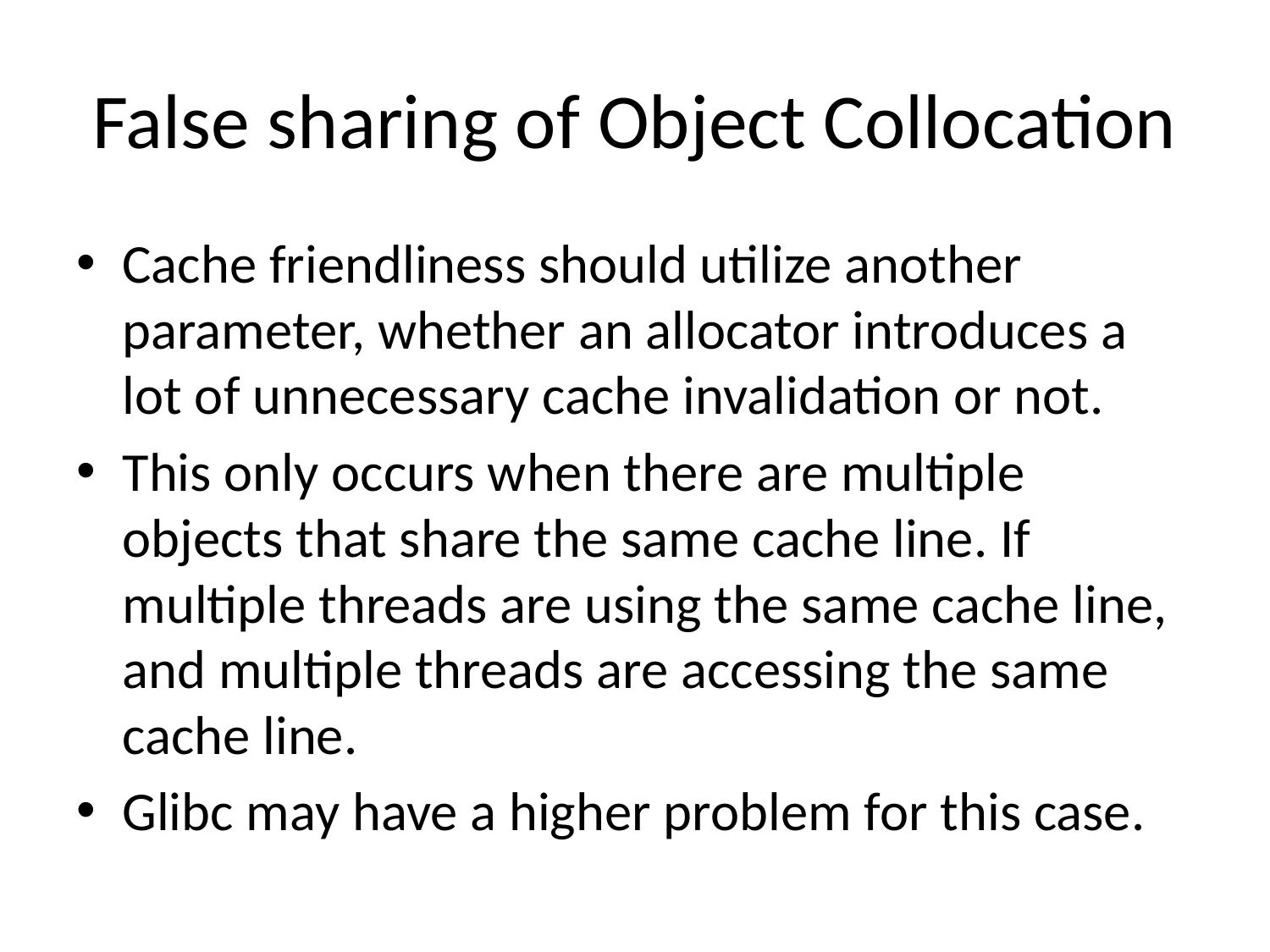

# False sharing of Object Collocation
Cache friendliness should utilize another parameter, whether an allocator introduces a lot of unnecessary cache invalidation or not.
This only occurs when there are multiple objects that share the same cache line. If multiple threads are using the same cache line, and multiple threads are accessing the same cache line.
Glibc may have a higher problem for this case.